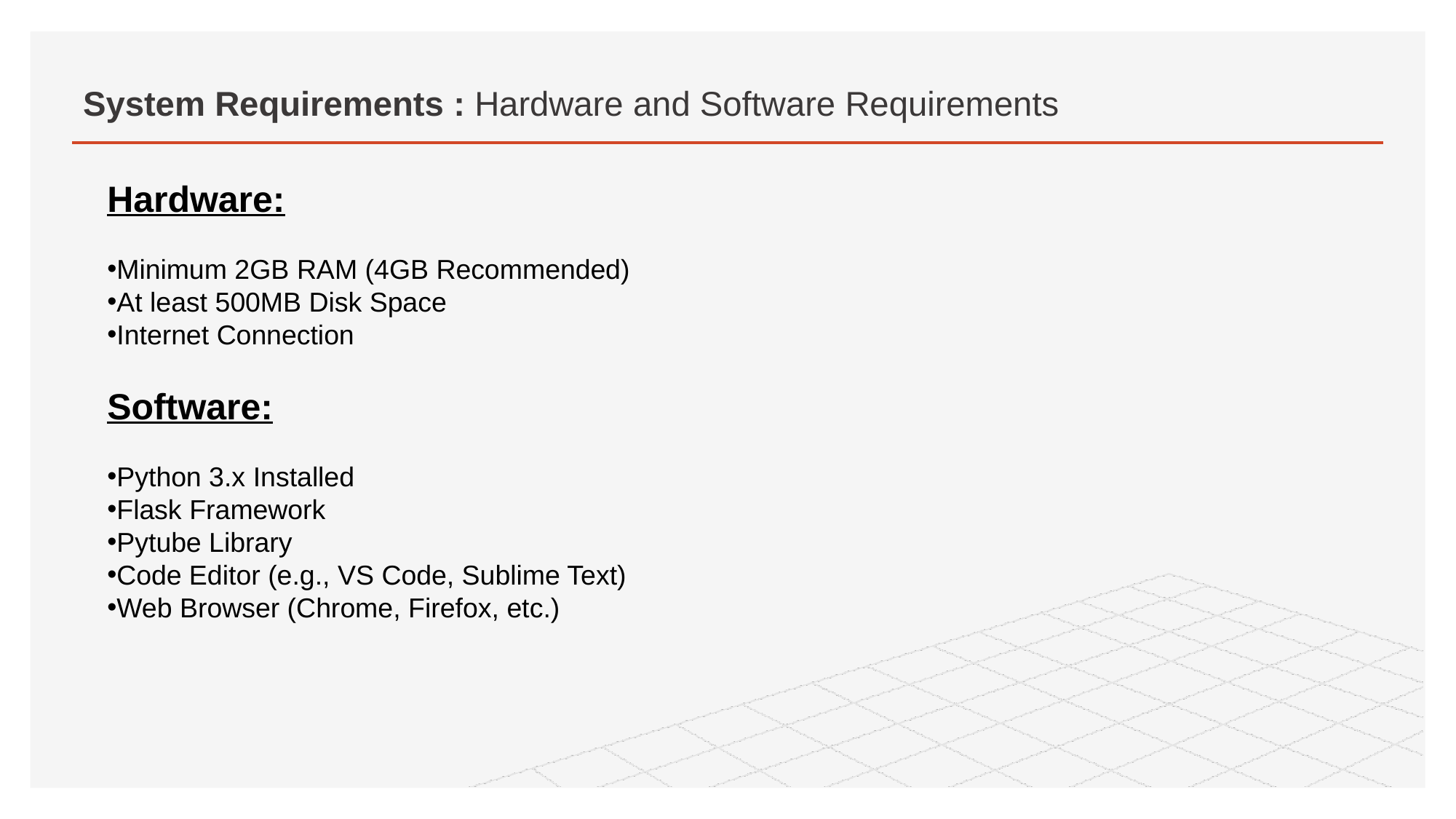

# System Requirements : Hardware and Software Requirements
Hardware:

Minimum 2GB RAM (4GB Recommended)
At least 500MB Disk Space
Internet Connection

Software:

Python 3.x Installed
Flask Framework
Pytube Library
Code Editor (e.g., VS Code, Sublime Text)
Web Browser (Chrome, Firefox, etc.)